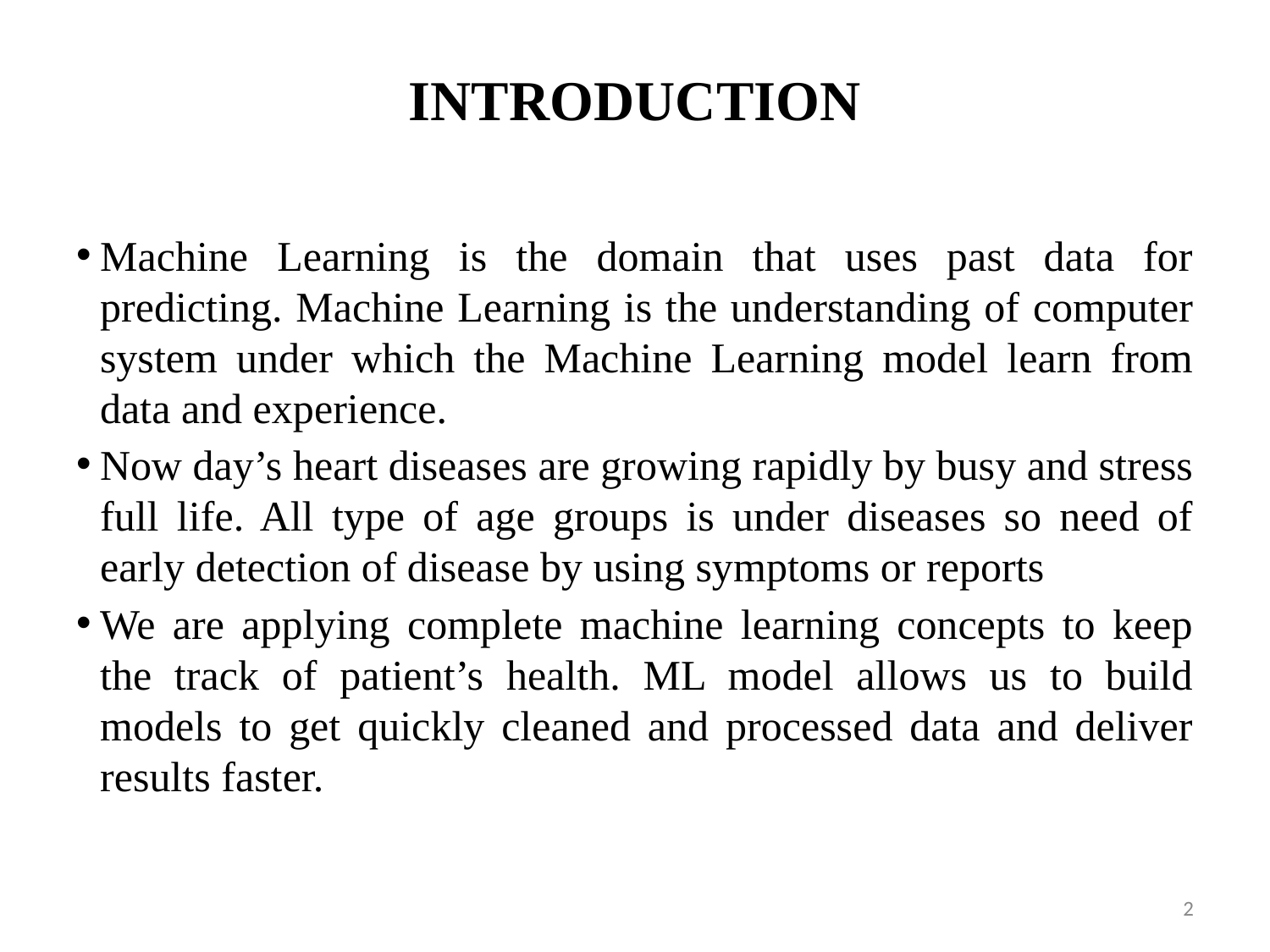

# INTRODUCTION
Machine Learning is the domain that uses past data for predicting. Machine Learning is the understanding of computer system under which the Machine Learning model learn from data and experience.
Now day’s heart diseases are growing rapidly by busy and stress full life. All type of age groups is under diseases so need of early detection of disease by using symptoms or reports
We are applying complete machine learning concepts to keep the track of patient’s health. ML model allows us to build models to get quickly cleaned and processed data and deliver results faster.
2